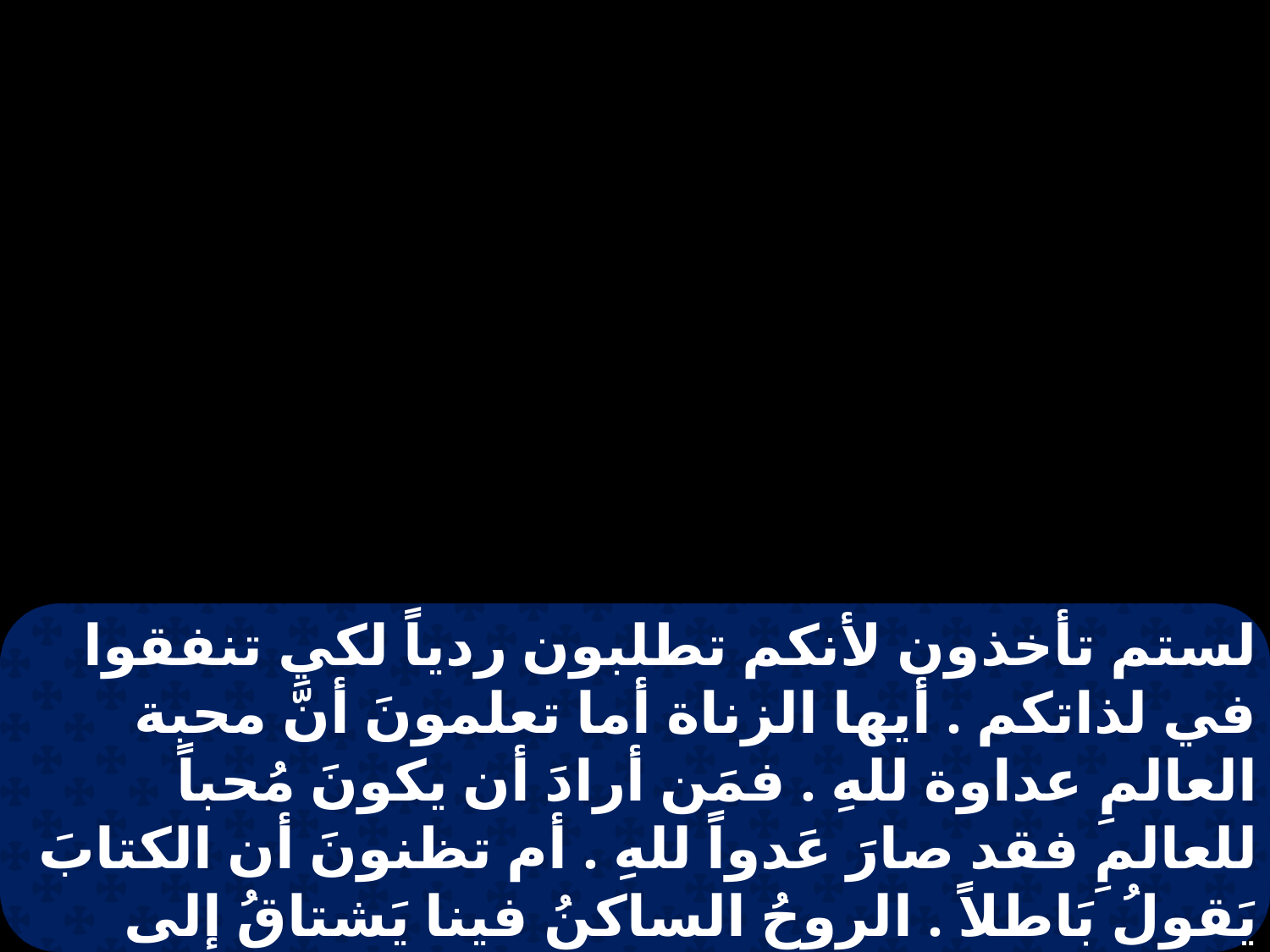

لستم تأخذون لأنكم تطلبون ردياً لكي تنفقوا في لذاتكم . أيها الزناة أما تعلمونَ أنَّ محبة العالمِ عداوة للهِ . فمَن أرادَ أن يكونَ مُحباً للعالمِ فقد صارَ عَدواً للهِ . أم تظنونَ أن الكتابَ يَقولُ بَاطلاً . الروحُ الساكنُ فينا يَشتاقُ إلى الحسدِ و